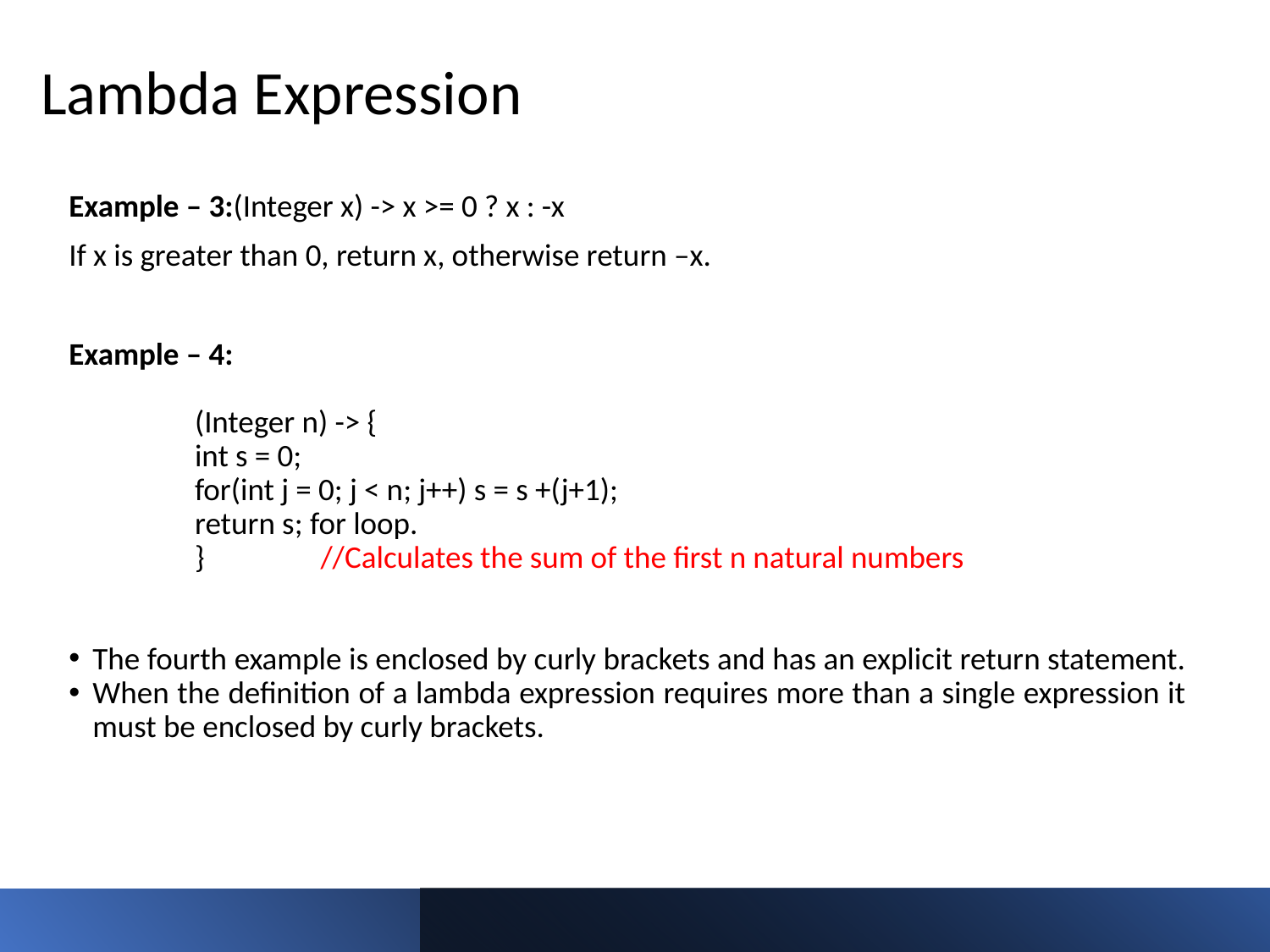

Lambda Expression
Example – 3:(Integer x) -> x >= 0 ? x : -x
If x is greater than 0, return x, otherwise return –x.

Example – 4:

	(Integer n) -> {
		int s = 0;
		for(int j = 0; j < n; j++) s = s +(j+1);
		return s; for loop.
		}						//Calculates the sum of the first n natural numbers

The fourth example is enclosed by curly brackets and has an explicit return statement.
When the definition of a lambda expression requires more than a single expression it must be enclosed by curly brackets.